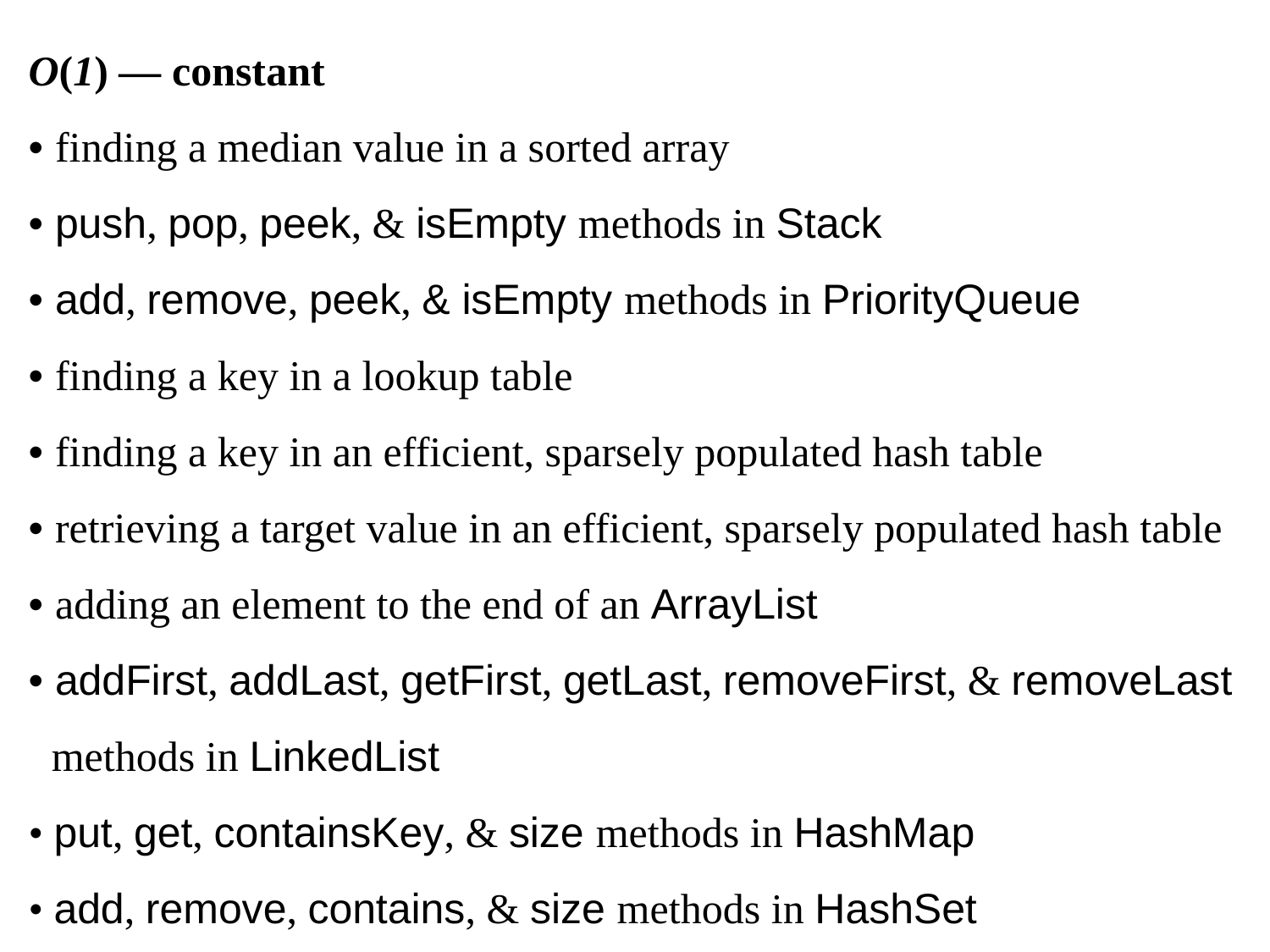

O(1) — constant
• finding a median value in a sorted array
• push, pop, peek, & isEmpty methods in Stack
• add, remove, peek, & isEmpty methods in PriorityQueue
• finding a key in a lookup table
• finding a key in an efficient, sparsely populated hash table
• retrieving a target value in an efficient, sparsely populated hash table
• adding an element to the end of an ArrayList
• addFirst, addLast, getFirst, getLast, removeFirst, & removeLast methods in LinkedList
• put, get, containsKey, & size methods in HashMap
• add, remove, contains, & size methods in HashSet